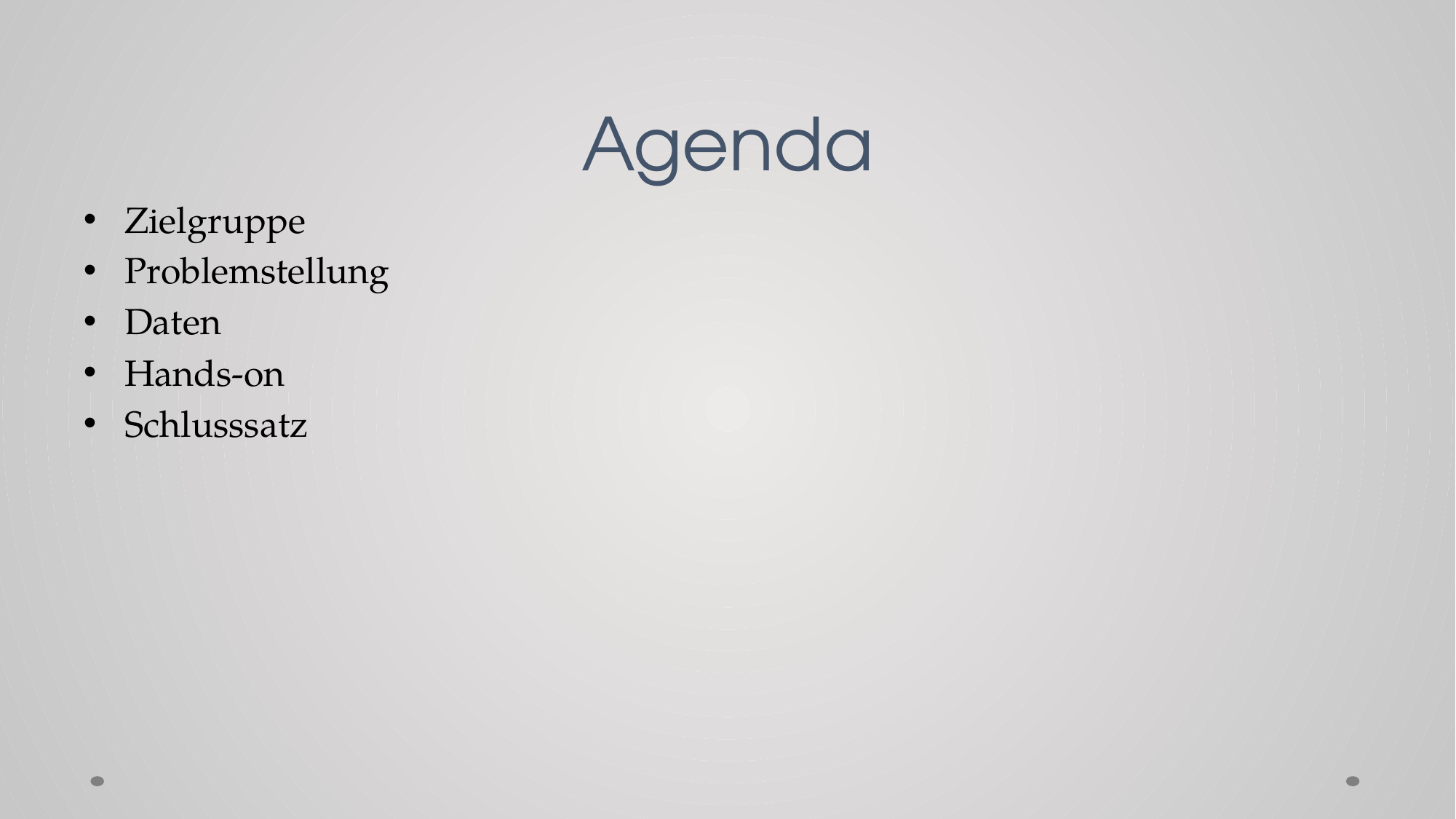

# Agenda
Zielgruppe
Problemstellung
Daten
Hands-on
Schlusssatz